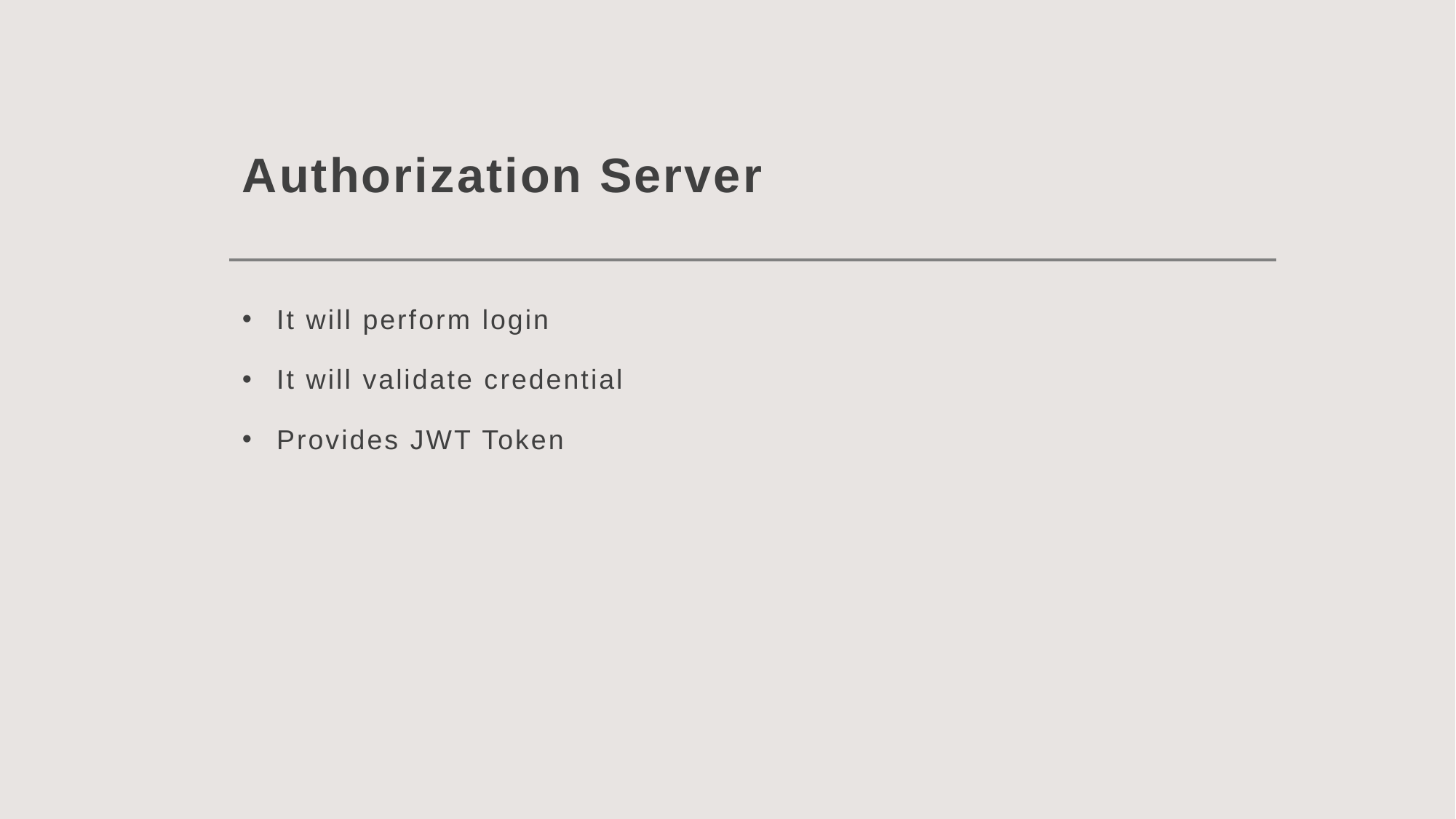

# Authorization Server
It will perform login
It will validate credential
Provides JWT Token